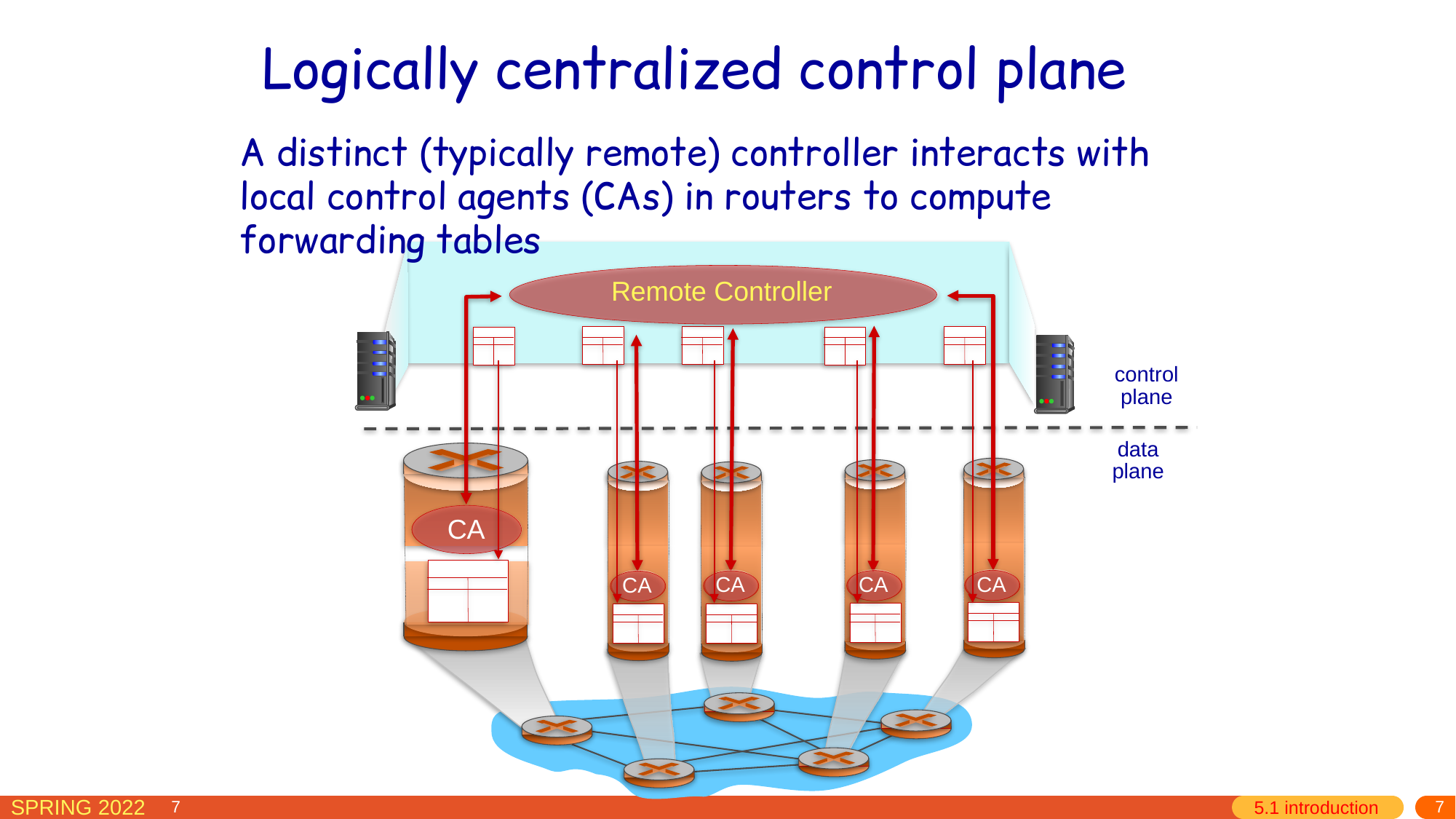

Logically centralized control plane
A distinct (typically remote) controller interacts with local control agents (CAs) in routers to compute forwarding tables

Remote Controller

CA
CA

CA

CA

CA

control
plane
data
plane

5.1 introduction